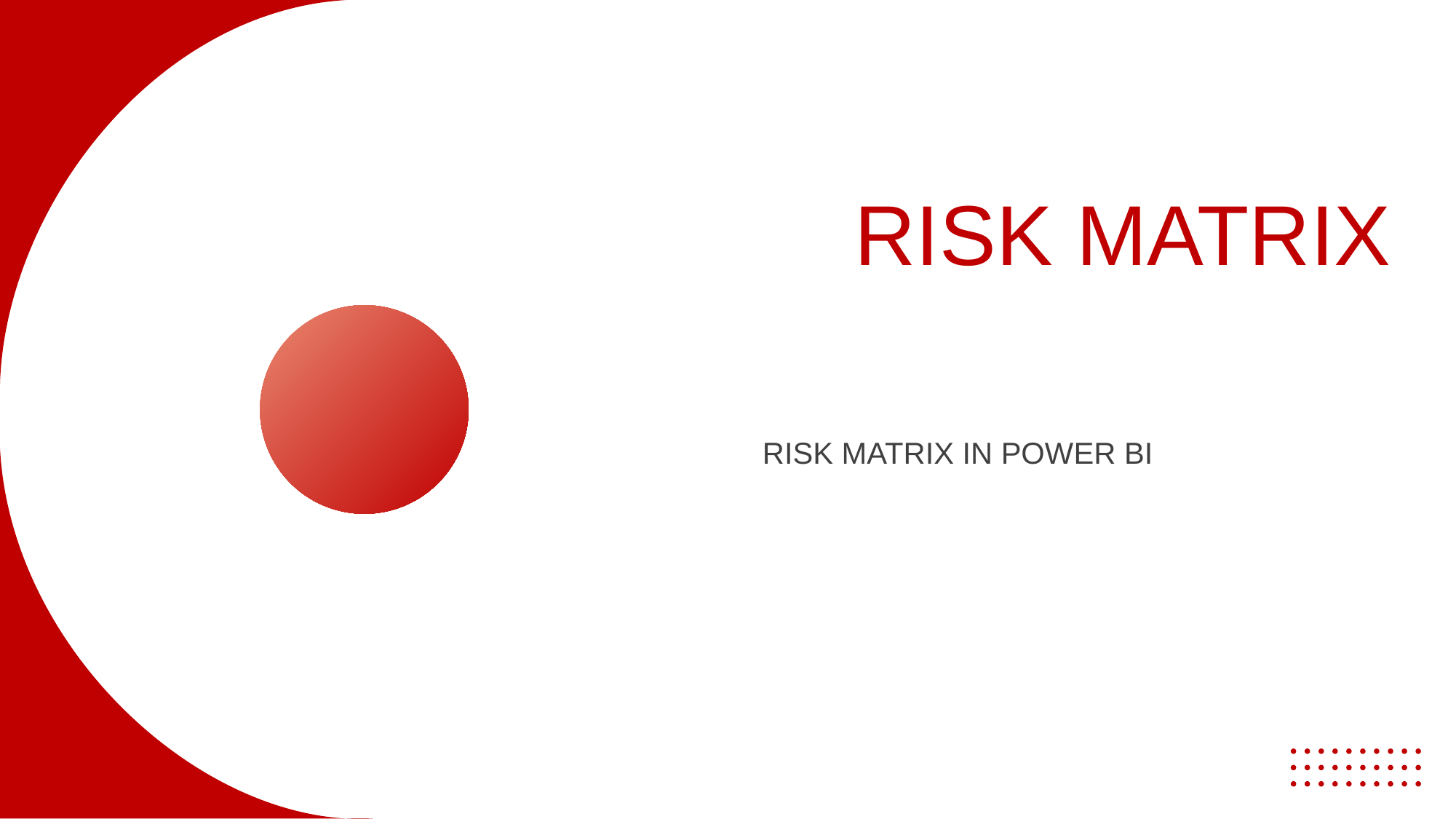

RISK MATRIX

RISK MATRIX IN POWER BI